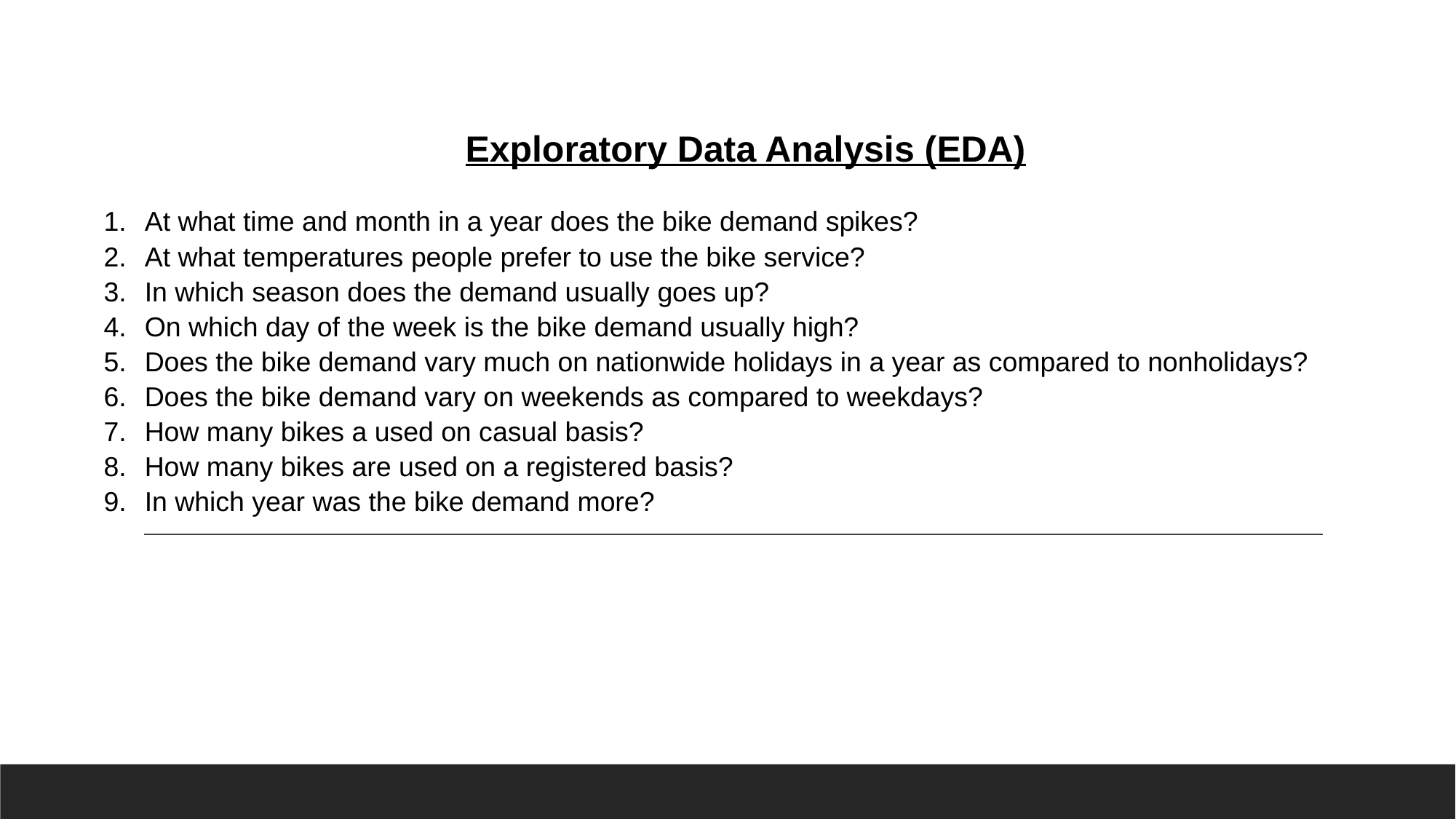

Exploratory Data Analysis (EDA)

At what time and month in a year does the bike demand spikes?
At what temperatures people prefer to use the bike service?
In which season does the demand usually goes up?
On which day of the week is the bike demand usually high?
Does the bike demand vary much on nationwide holidays in a year as compared to nonholidays?
Does the bike demand vary on weekends as compared to weekdays?
How many bikes a used on casual basis?
How many bikes are used on a registered basis?
In which year was the bike demand more?